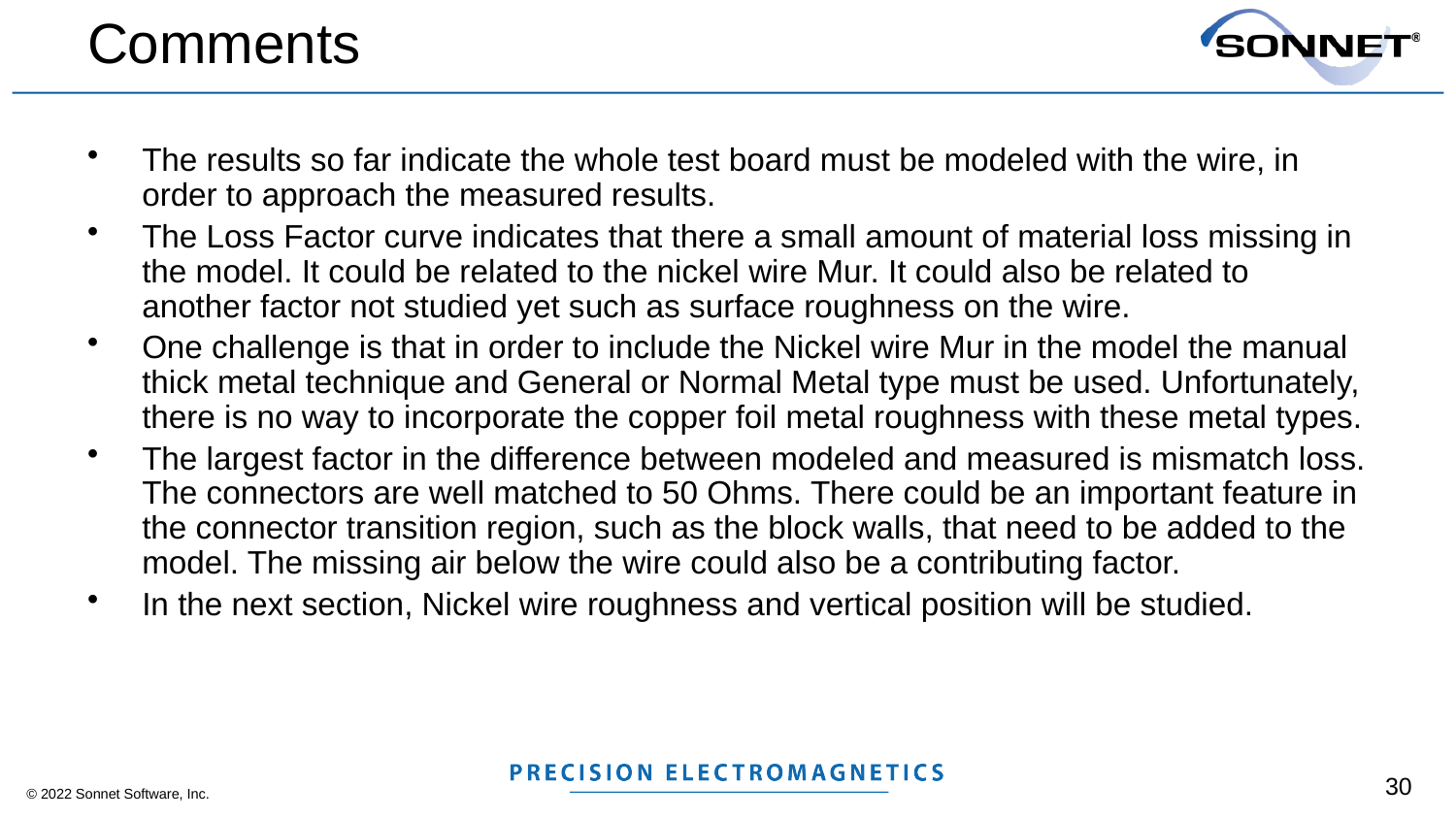

# Comments
The results so far indicate the whole test board must be modeled with the wire, in order to approach the measured results.
The Loss Factor curve indicates that there a small amount of material loss missing in the model. It could be related to the nickel wire Mur. It could also be related to another factor not studied yet such as surface roughness on the wire.
One challenge is that in order to include the Nickel wire Mur in the model the manual thick metal technique and General or Normal Metal type must be used. Unfortunately, there is no way to incorporate the copper foil metal roughness with these metal types.
The largest factor in the difference between modeled and measured is mismatch loss. The connectors are well matched to 50 Ohms. There could be an important feature in the connector transition region, such as the block walls, that need to be added to the model. The missing air below the wire could also be a contributing factor.
In the next section, Nickel wire roughness and vertical position will be studied.